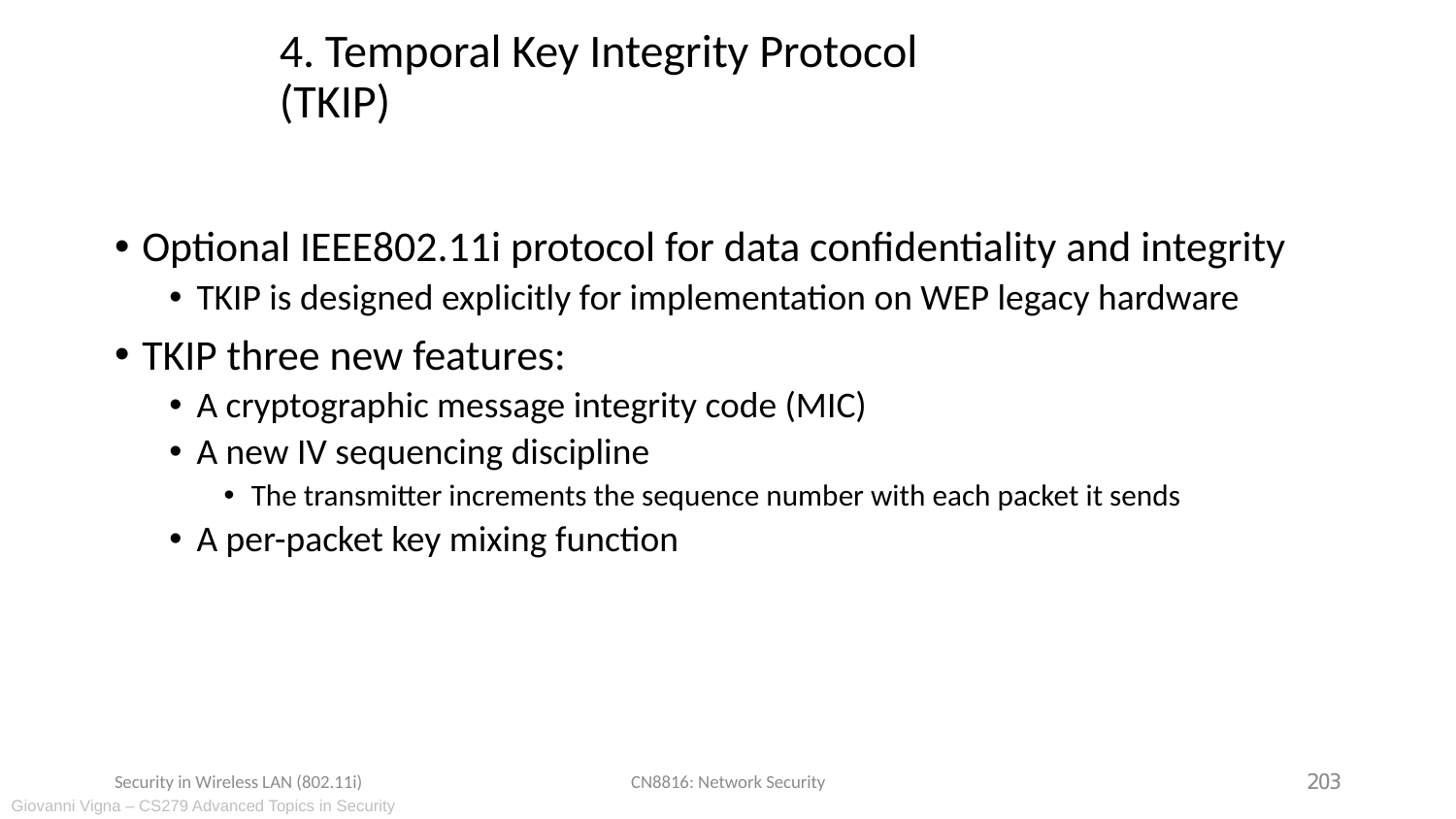

# 4. Temporal Key Integrity Protocol (TKIP)
Optional IEEE802.11i protocol for data confidentiality and integrity
TKIP is designed explicitly for implementation on WEP legacy hardware
TKIP three new features:
A cryptographic message integrity code (MIC)
A new IV sequencing discipline
The transmitter increments the sequence number with each packet it sends
A per-packet key mixing function

Security in Wireless LAN (802.11i)
CN8816: Network Security
203